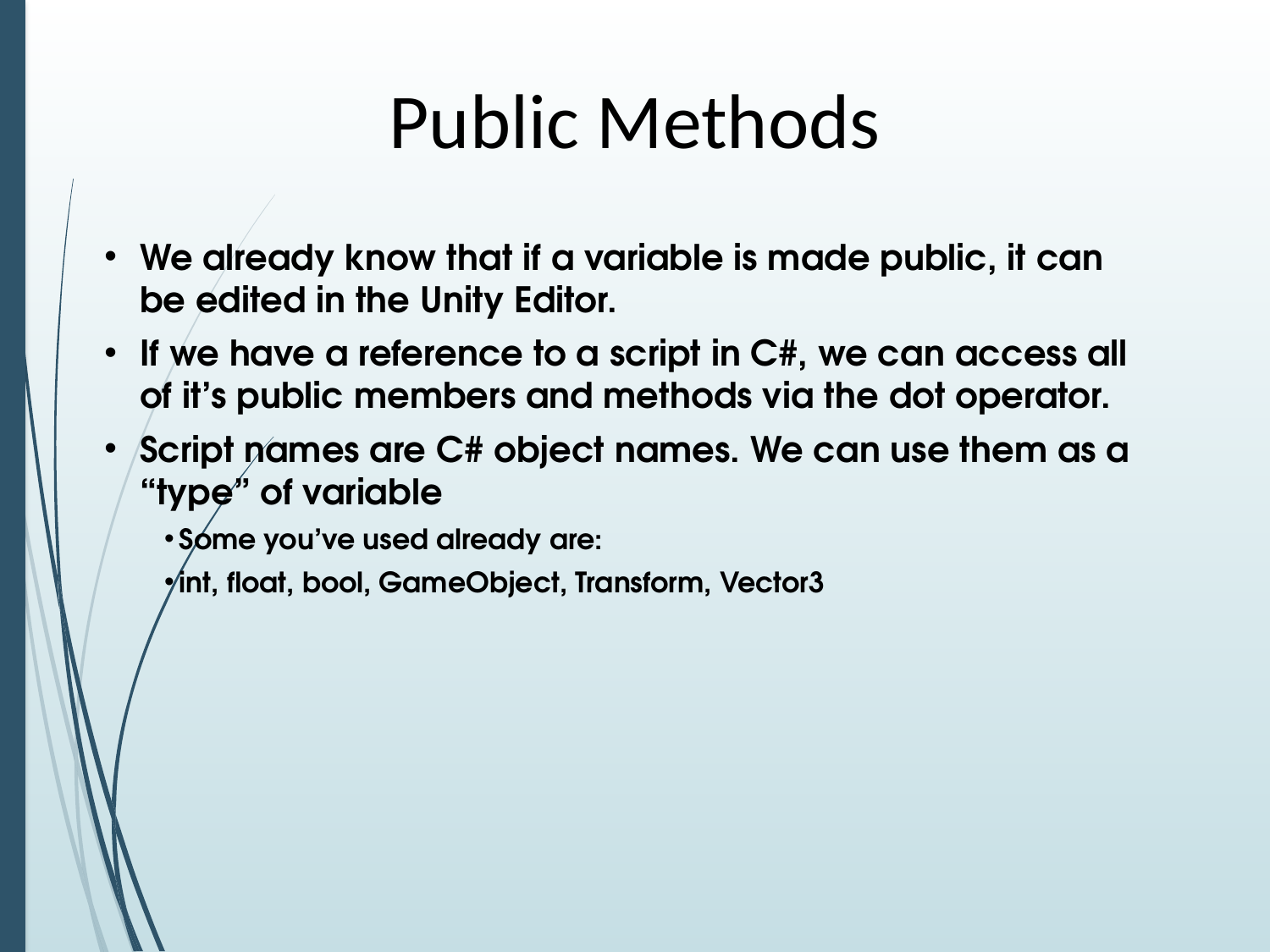

# Public Methods
We already know that if a variable is made public, it can be edited in the Unity Editor.
If we have a reference to a script in C#, we can access all of it’s public members and methods via the dot operator.
Script names are C# object names. We can use them as a “type” of variable
Some you’ve used already are:
int, float, bool, GameObject, Transform, Vector3